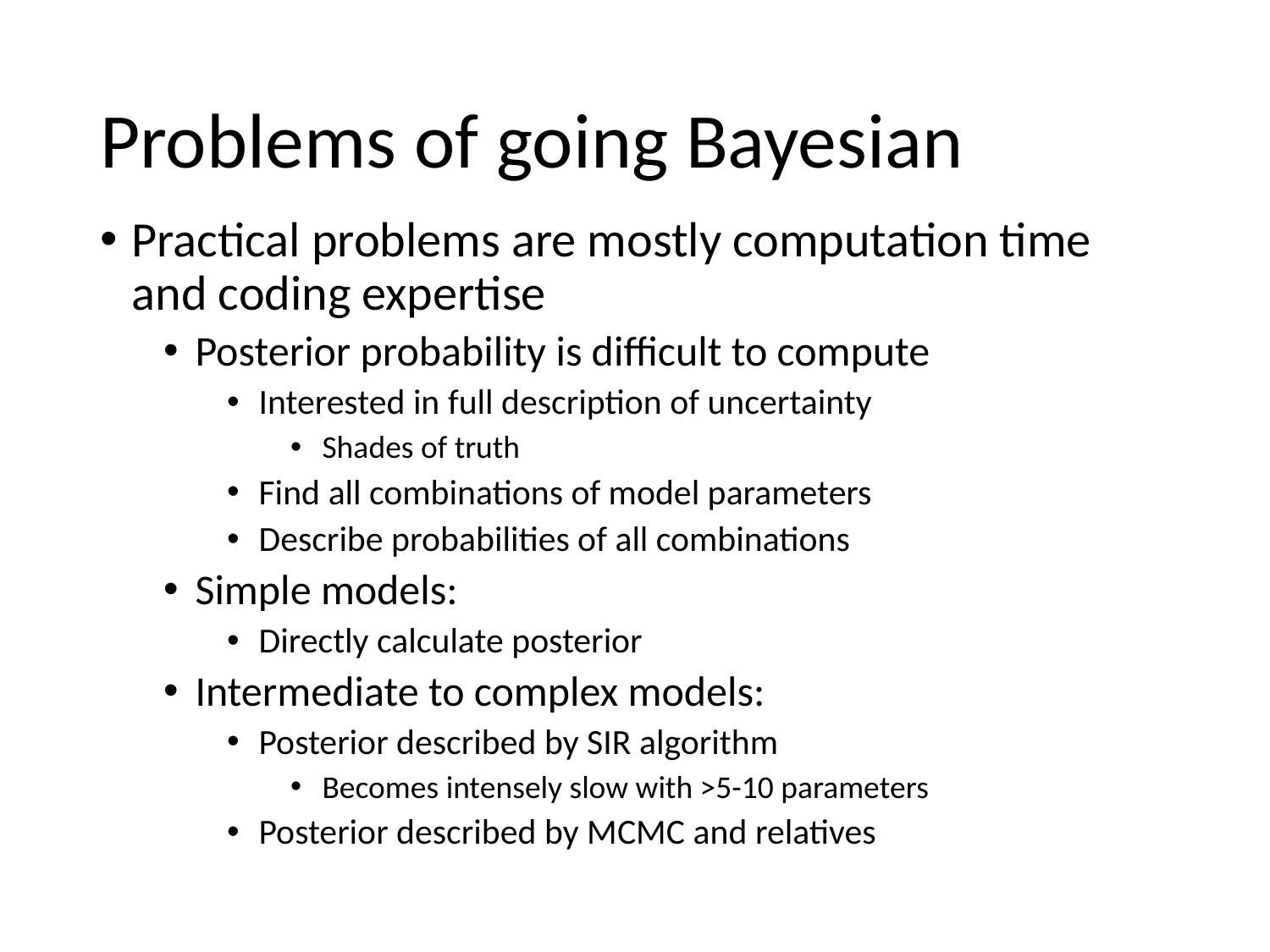

# Problems of going Bayesian
Practical problems are mostly computation time and coding expertise
Posterior probability is difficult to compute
Interested in full description of uncertainty
Shades of truth
Find all combinations of model parameters
Describe probabilities of all combinations
Simple models:
Directly calculate posterior
Intermediate to complex models:
Posterior described by SIR algorithm
Becomes intensely slow with >5-10 parameters
Posterior described by MCMC and relatives